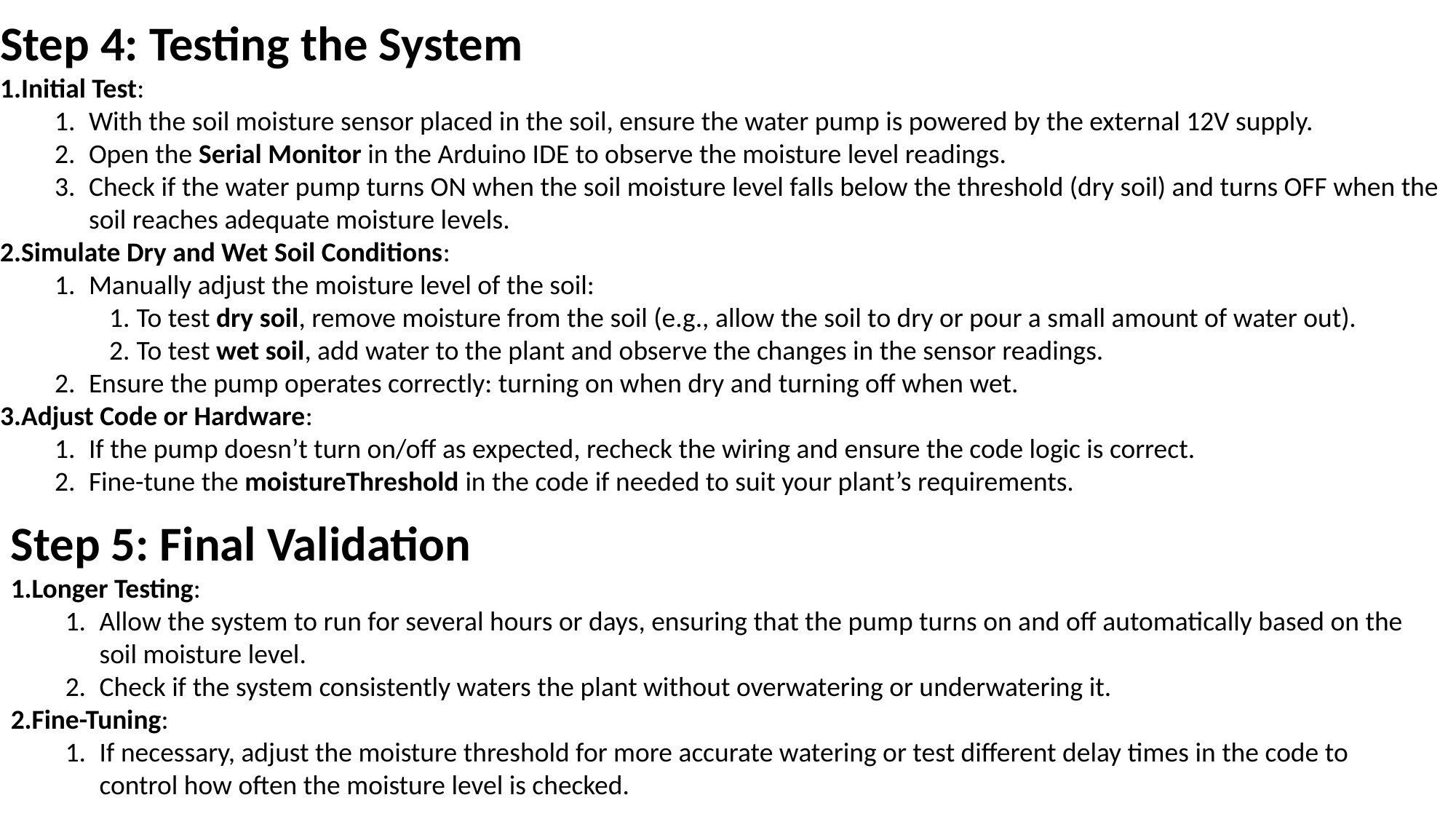

Step 4: Testing the System
Initial Test:
With the soil moisture sensor placed in the soil, ensure the water pump is powered by the external 12V supply.
Open the Serial Monitor in the Arduino IDE to observe the moisture level readings.
Check if the water pump turns ON when the soil moisture level falls below the threshold (dry soil) and turns OFF when the soil reaches adequate moisture levels.
Simulate Dry and Wet Soil Conditions:
Manually adjust the moisture level of the soil:
To test dry soil, remove moisture from the soil (e.g., allow the soil to dry or pour a small amount of water out).
To test wet soil, add water to the plant and observe the changes in the sensor readings.
Ensure the pump operates correctly: turning on when dry and turning off when wet.
Adjust Code or Hardware:
If the pump doesn’t turn on/off as expected, recheck the wiring and ensure the code logic is correct.
Fine-tune the moistureThreshold in the code if needed to suit your plant’s requirements.
Step 5: Final Validation
Longer Testing:
Allow the system to run for several hours or days, ensuring that the pump turns on and off automatically based on the soil moisture level.
Check if the system consistently waters the plant without overwatering or underwatering it.
Fine-Tuning:
If necessary, adjust the moisture threshold for more accurate watering or test different delay times in the code to control how often the moisture level is checked.